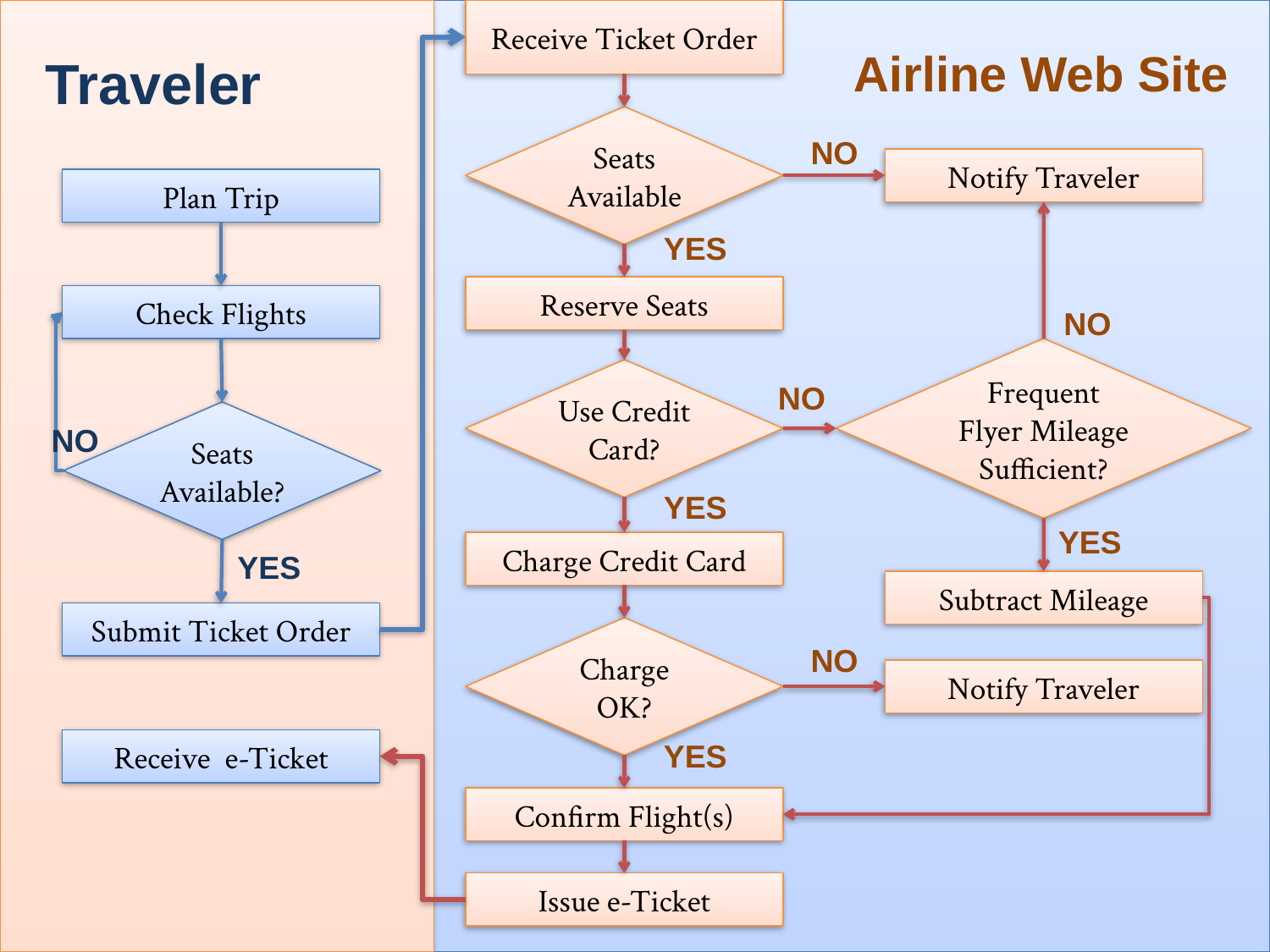

Receive Ticket Order
Traveler
Airline Web Site

Seats Available
NO
Notify Traveler
Plan Trip
YES
Reserve Seats
Check Flights
NO
Frequent Flyer Mileage Sufficient?
Use Credit Card?
NO
Seats Available?
NO
YES
YES
Charge Credit Card
YES
Subtract Mileage
Submit Ticket Order
Charge OK?
NO
Notify Traveler
Receive  e-Ticket
YES
Confirm Flight(s)
Issue e-Ticket